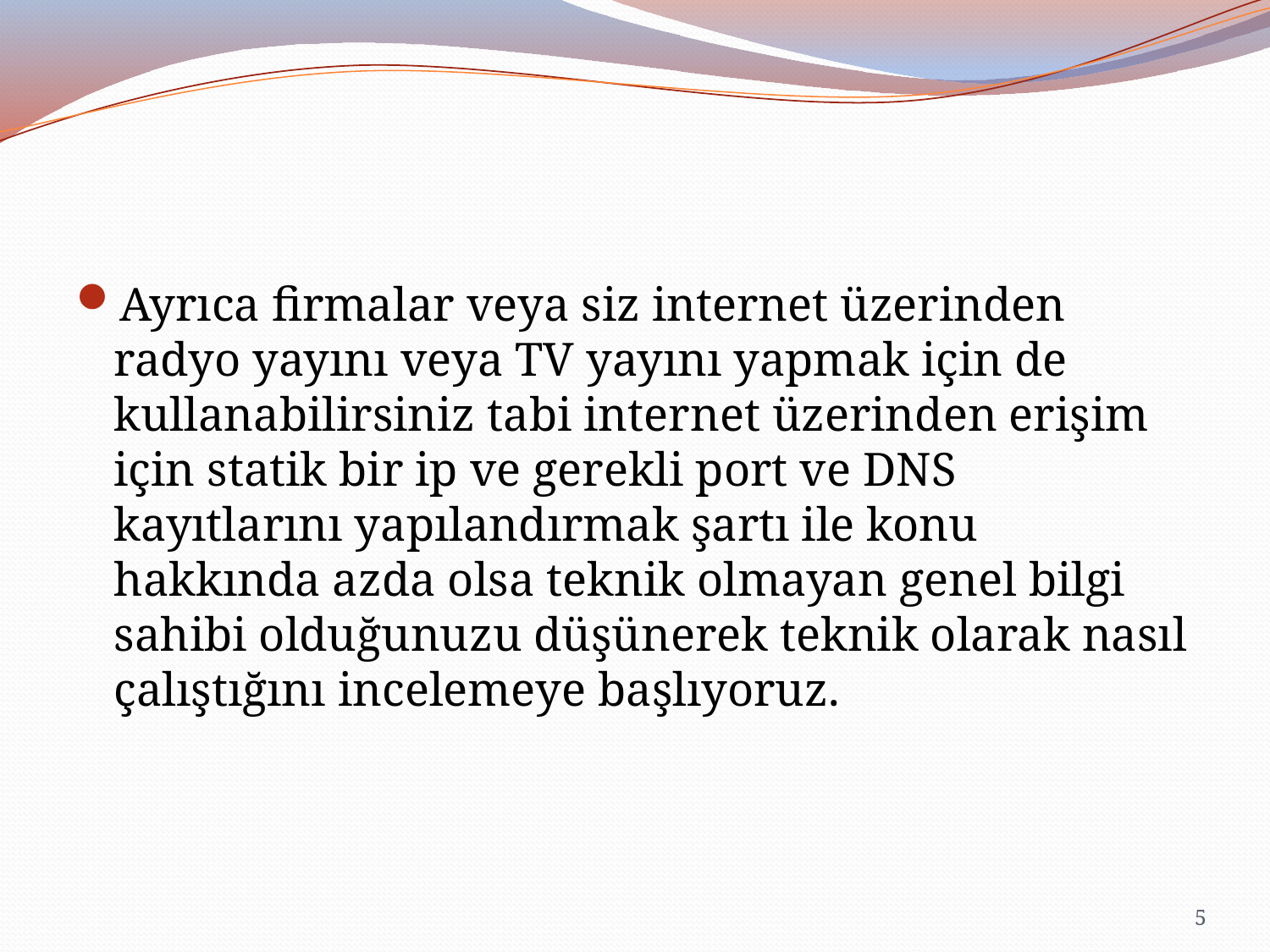

Ayrıca firmalar veya siz internet üzerinden radyo yayını veya TV yayını yapmak için de kullanabilirsiniz tabi internet üzerinden erişim için statik bir ip ve gerekli port ve DNS kayıtlarını yapılandırmak şartı ile konu hakkında azda olsa teknik olmayan genel bilgi sahibi olduğunuzu düşünerek teknik olarak nasıl çalıştığını incelemeye başlıyoruz.

5